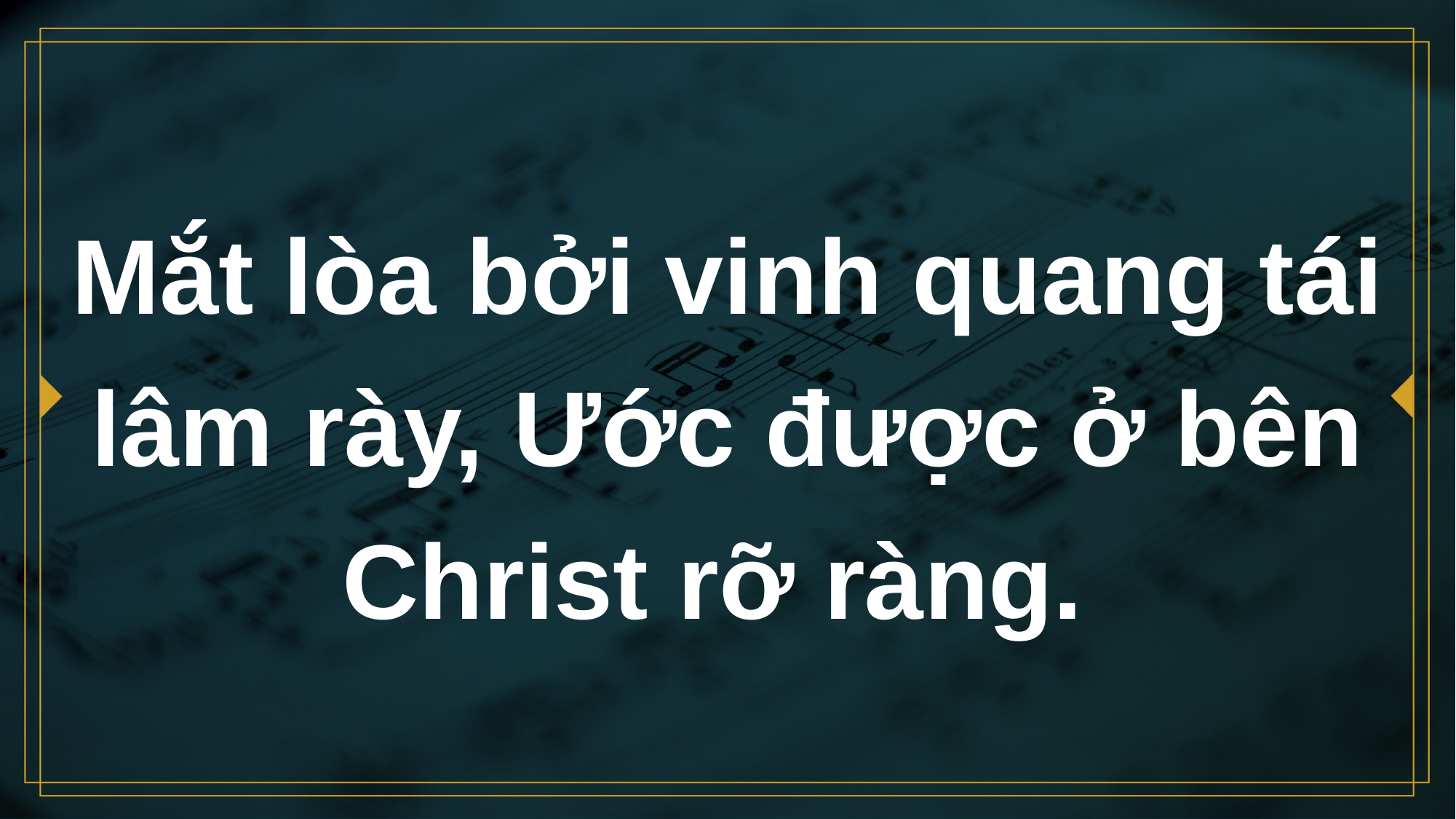

# Mắt lòa bởi vinh quang tái lâm rày, Ước được ở bên Christ rỡ ràng.